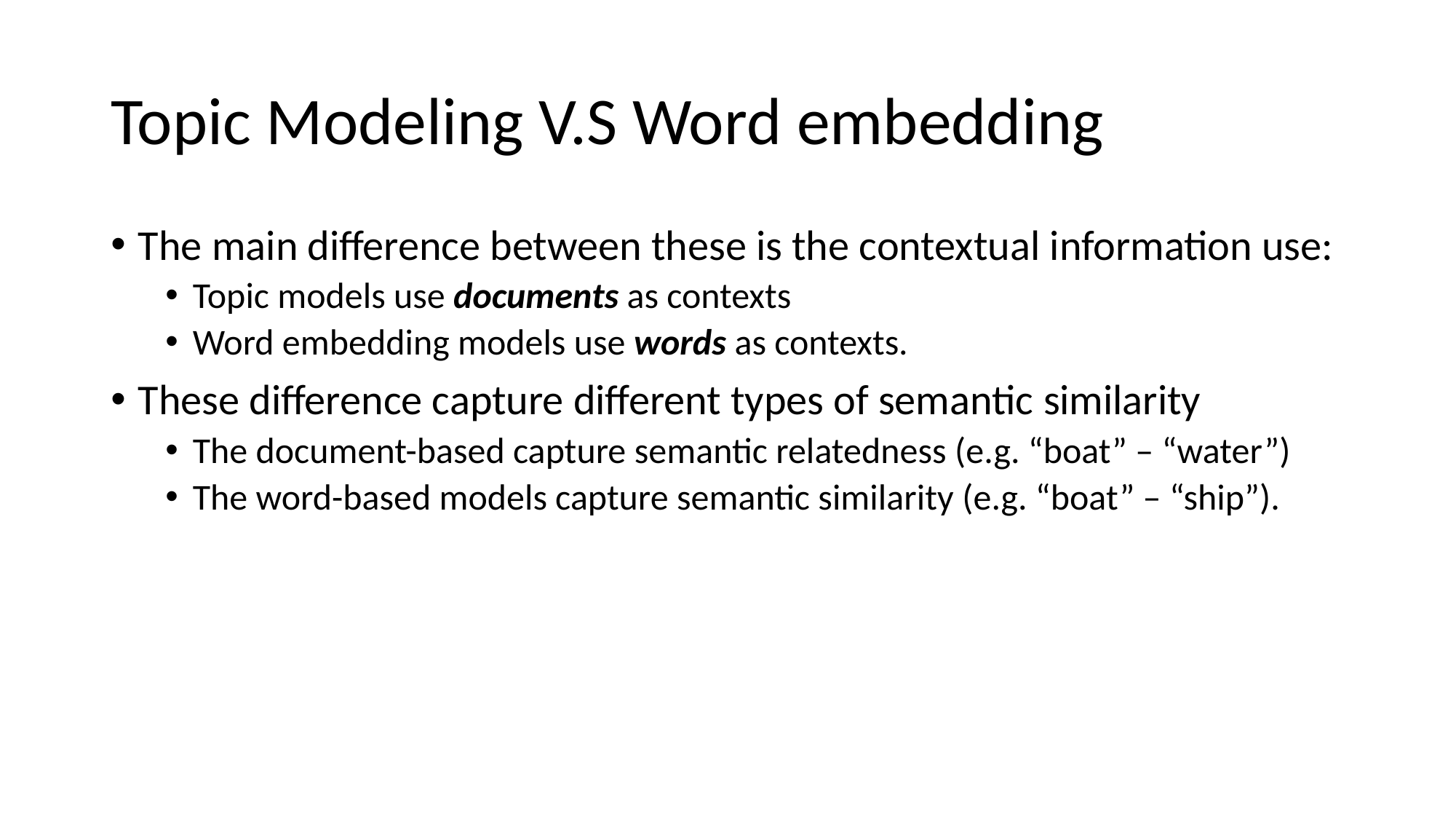

# Topic Modeling V.S Word embedding
The main difference between these is the contextual information use:
Topic models use documents as contexts
Word embedding models use words as contexts.
These difference capture different types of semantic similarity
The document-based capture semantic relatedness (e.g. “boat” – “water”)
The word-based models capture semantic similarity (e.g. “boat” – “ship”).